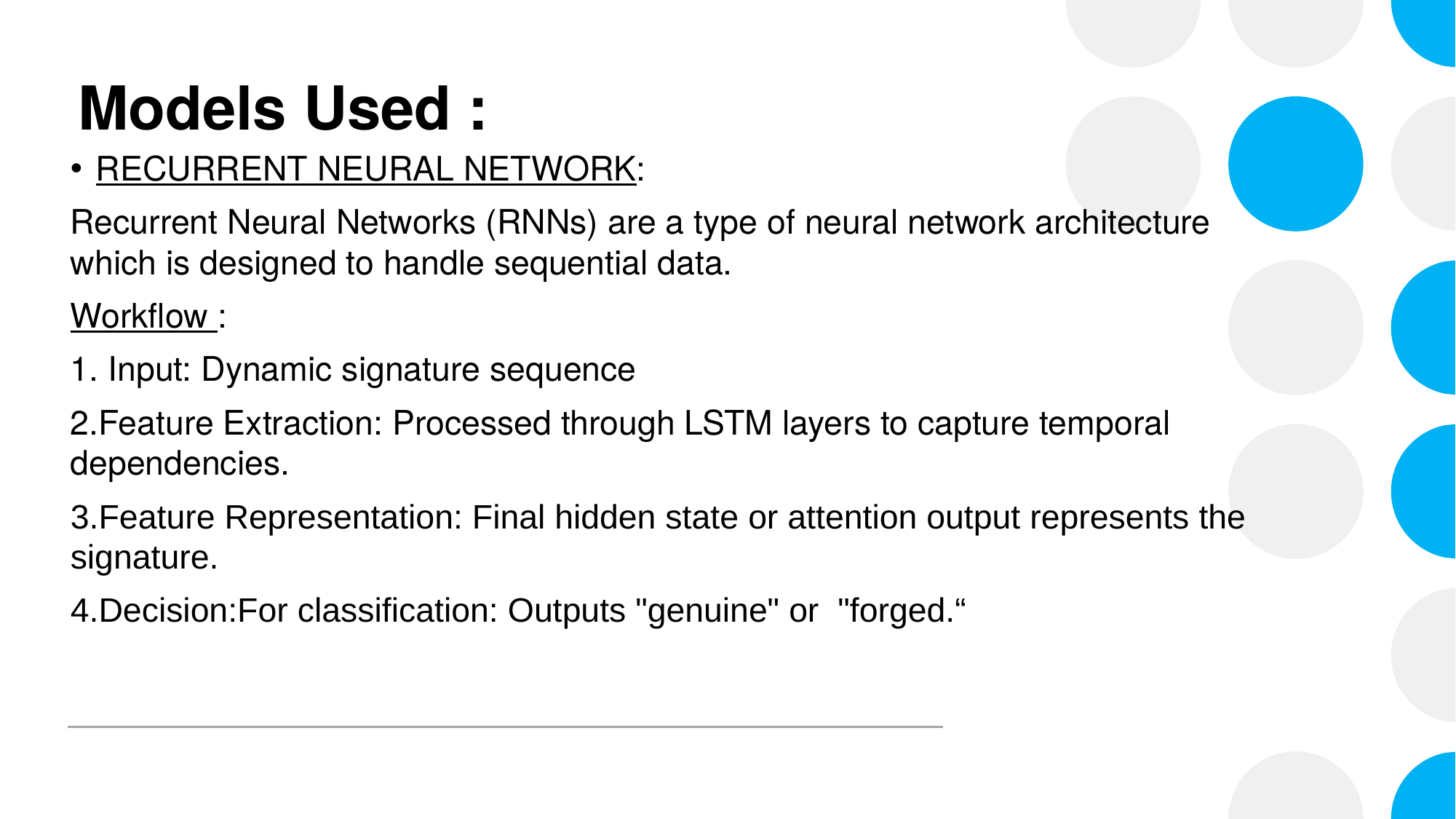

# Models Used :
RECURRENT NEURAL NETWORK:
Recurrent Neural Networks (RNNs) are a type of neural network architecture which is designed to handle sequential data.
Workflow :
1. Input: Dynamic signature sequence
2.Feature Extraction: Processed through LSTM layers to capture temporal dependencies.
3.Feature Representation: Final hidden state or attention output represents the signature.
4.Decision:For classification: Outputs "genuine" or  "forged.“